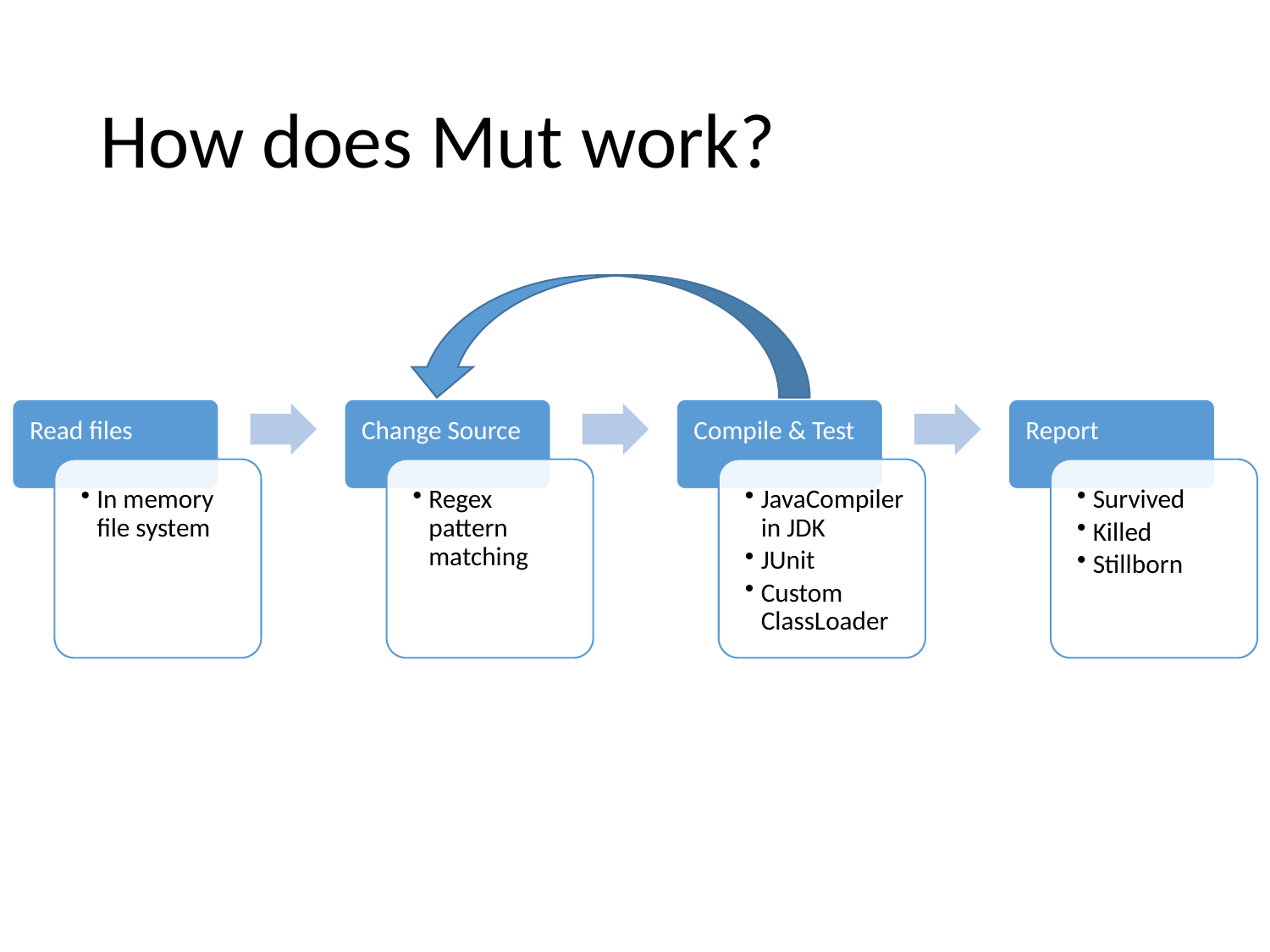

# How does Mut work?

Read files
In memory file system

Change Source
Regex pattern matching

Compile & Test
JavaCompiler in JDK
JUnit
Custom ClassLoader

Report
Survived
Killed
Stillborn